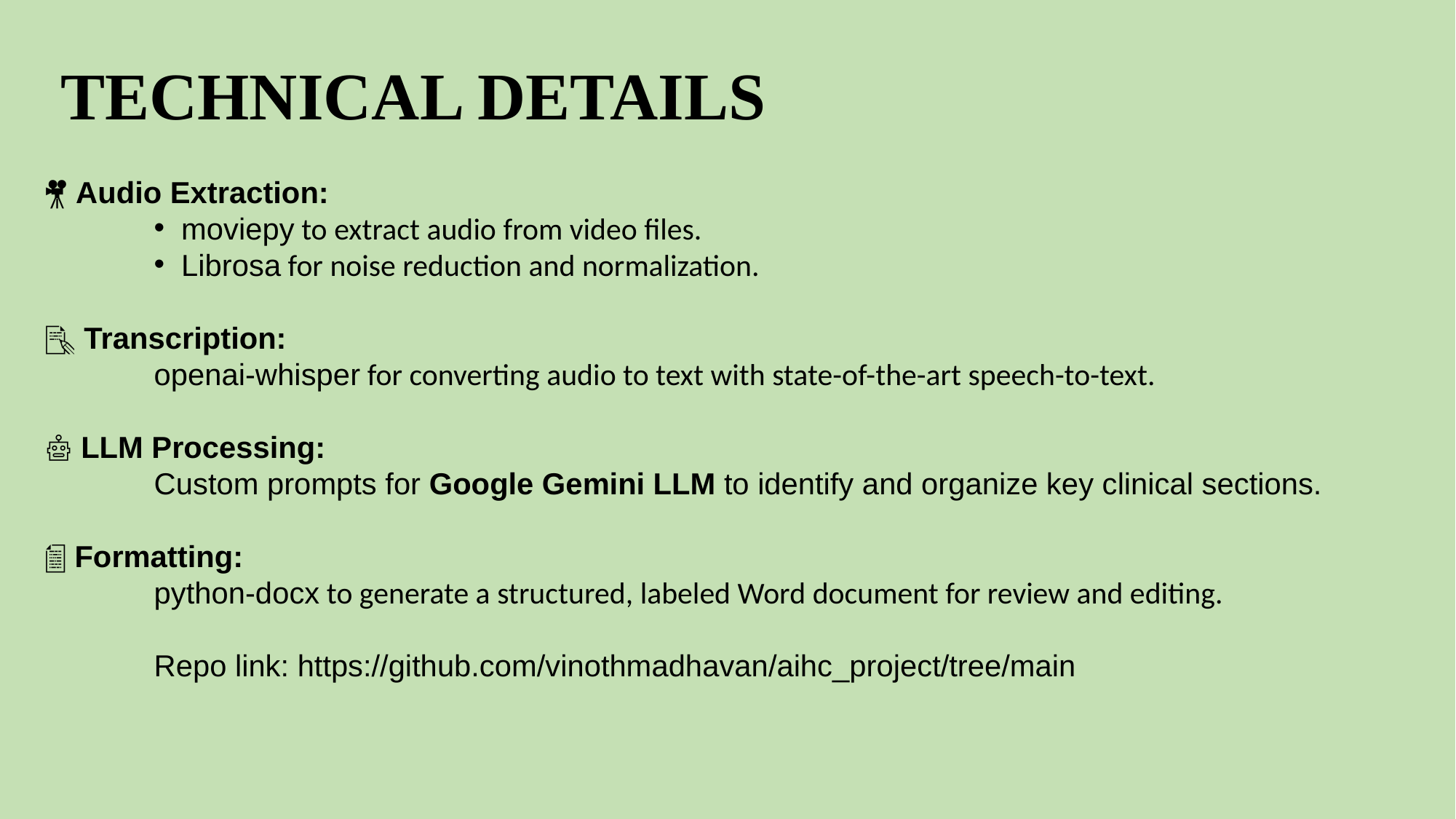

# TECHNICAL DETAILS

🎥 Audio Extraction:
moviepy to extract audio from video files.
Librosa for noise reduction and normalization.

📝 Transcription:
openai-whisper for converting audio to text with state-of-the-art speech-to-text.

🤖 LLM Processing:
Custom prompts for Google Gemini LLM to identify and organize key clinical sections.

📄 Formatting:
python-docx to generate a structured, labeled Word document for review and editing.

Repo link: https://github.com/vinothmadhavan/aihc_project/tree/main